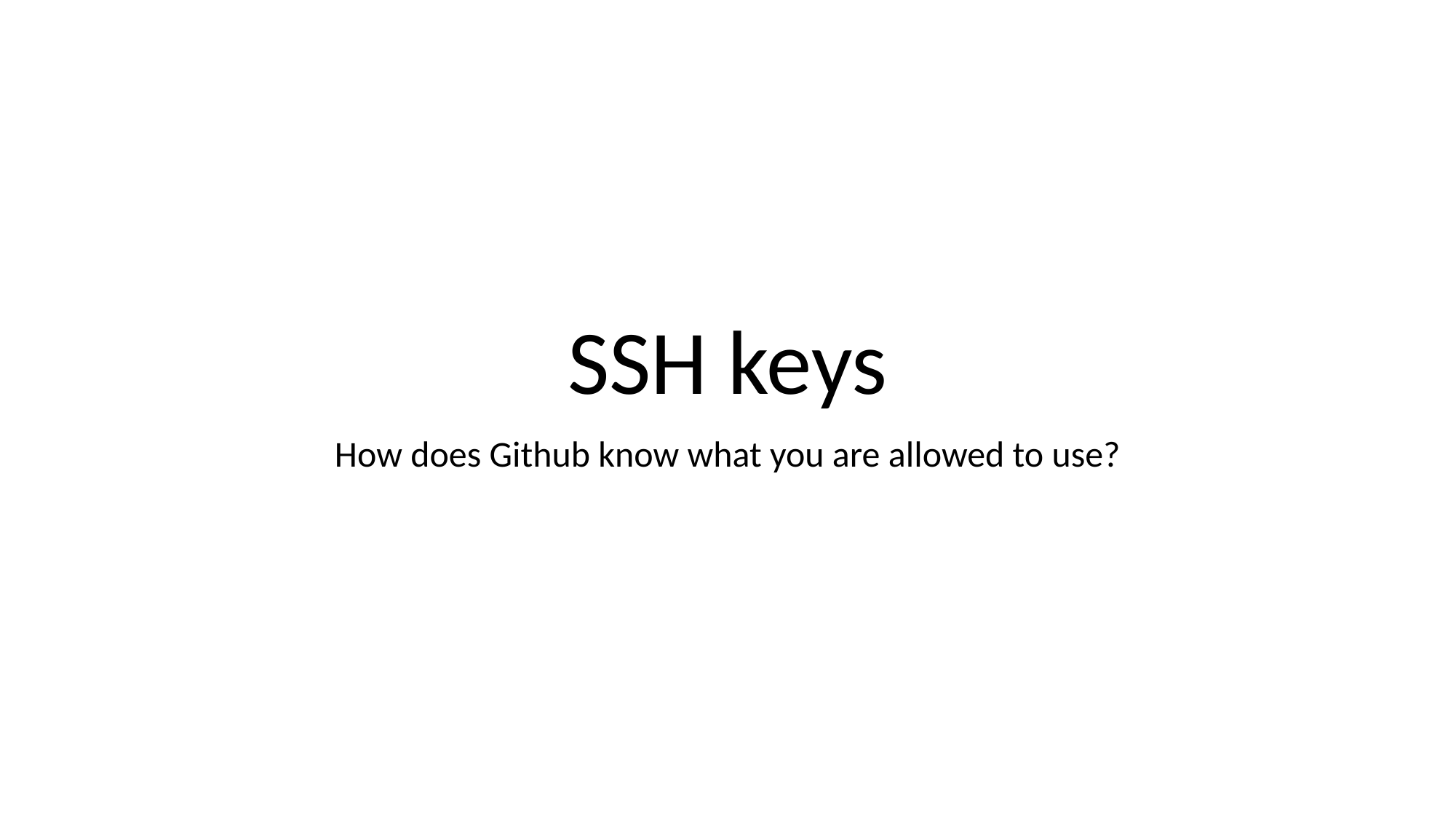

# SSH keys
How does Github know what you are allowed to use?